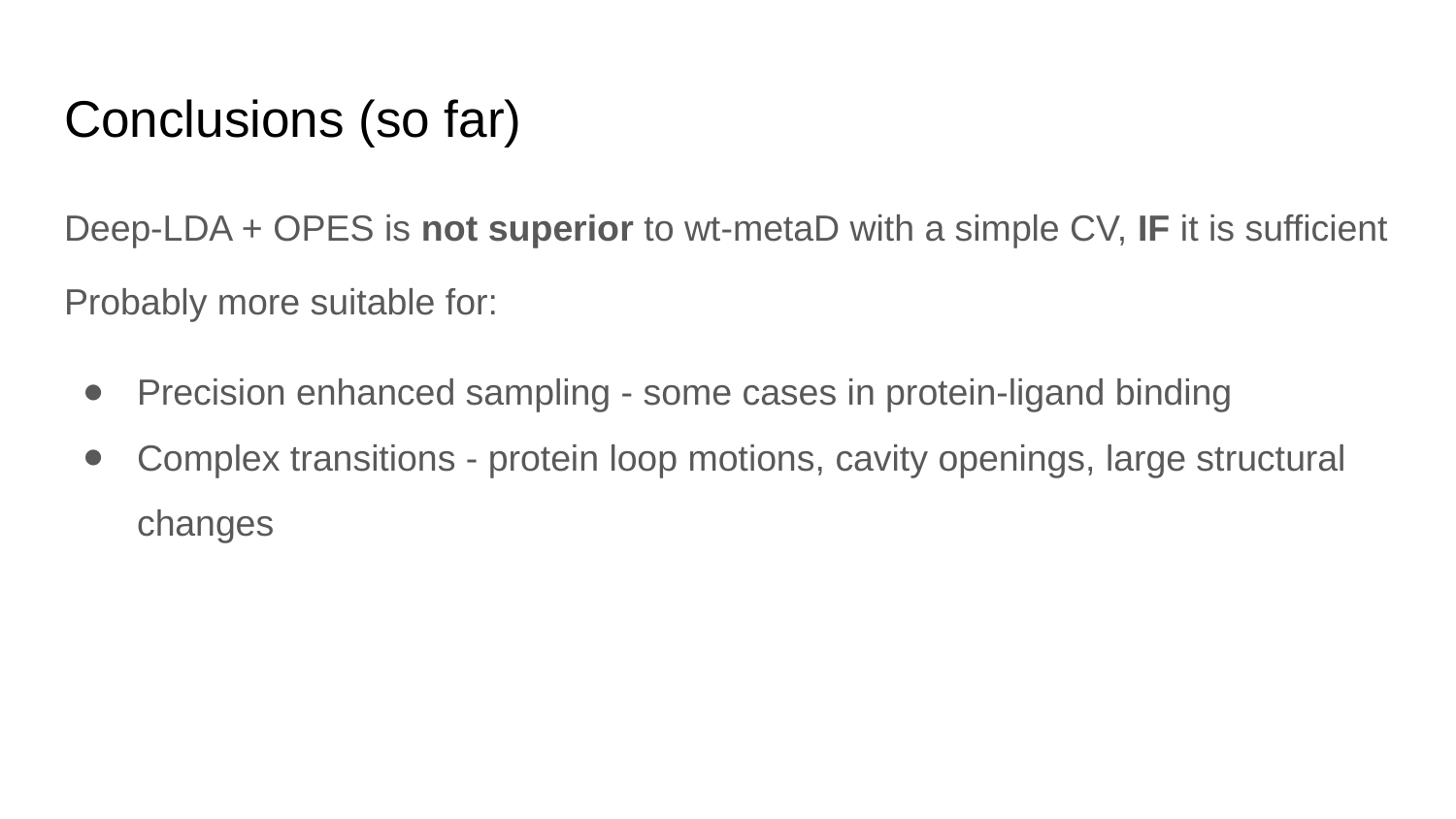

# Conclusions (so far)
Deep-LDA + OPES is not superior to wt-metaD with a simple CV, IF it is sufficient
Probably more suitable for:
Precision enhanced sampling - some cases in protein-ligand binding
Complex transitions - protein loop motions, cavity openings, large structural changes